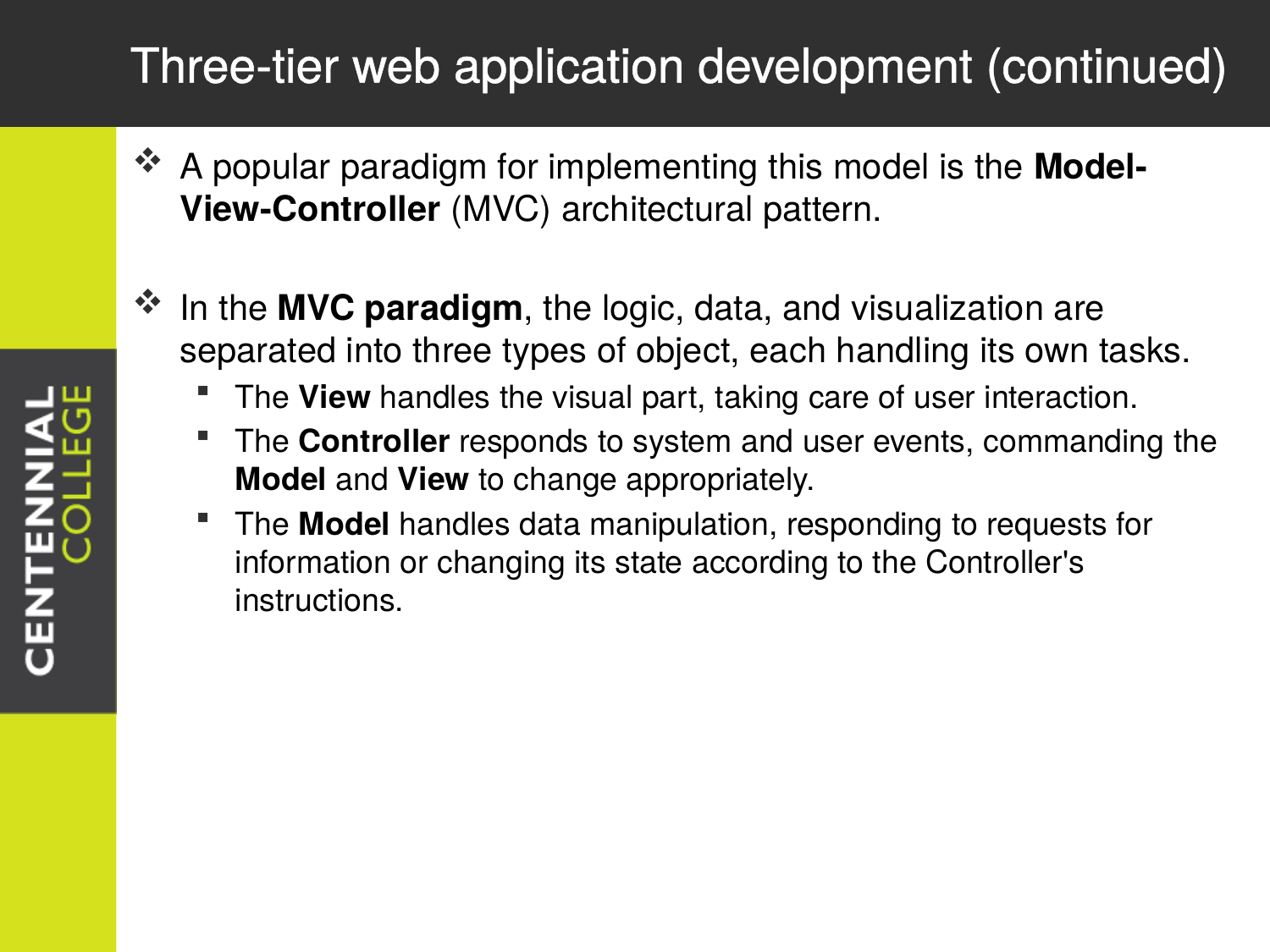

# Three-tier web application development (continued)
A popular paradigm for implementing this model is the Model-View-Controller (MVC) architectural pattern.

In the MVC paradigm, the logic, data, and visualization are separated into three types of object, each handling its own tasks.
The View handles the visual part, taking care of user interaction.
The Controller responds to system and user events, commanding the Model and View to change appropriately.
The Model handles data manipulation, responding to requests for information or changing its state according to the Controller's instructions.